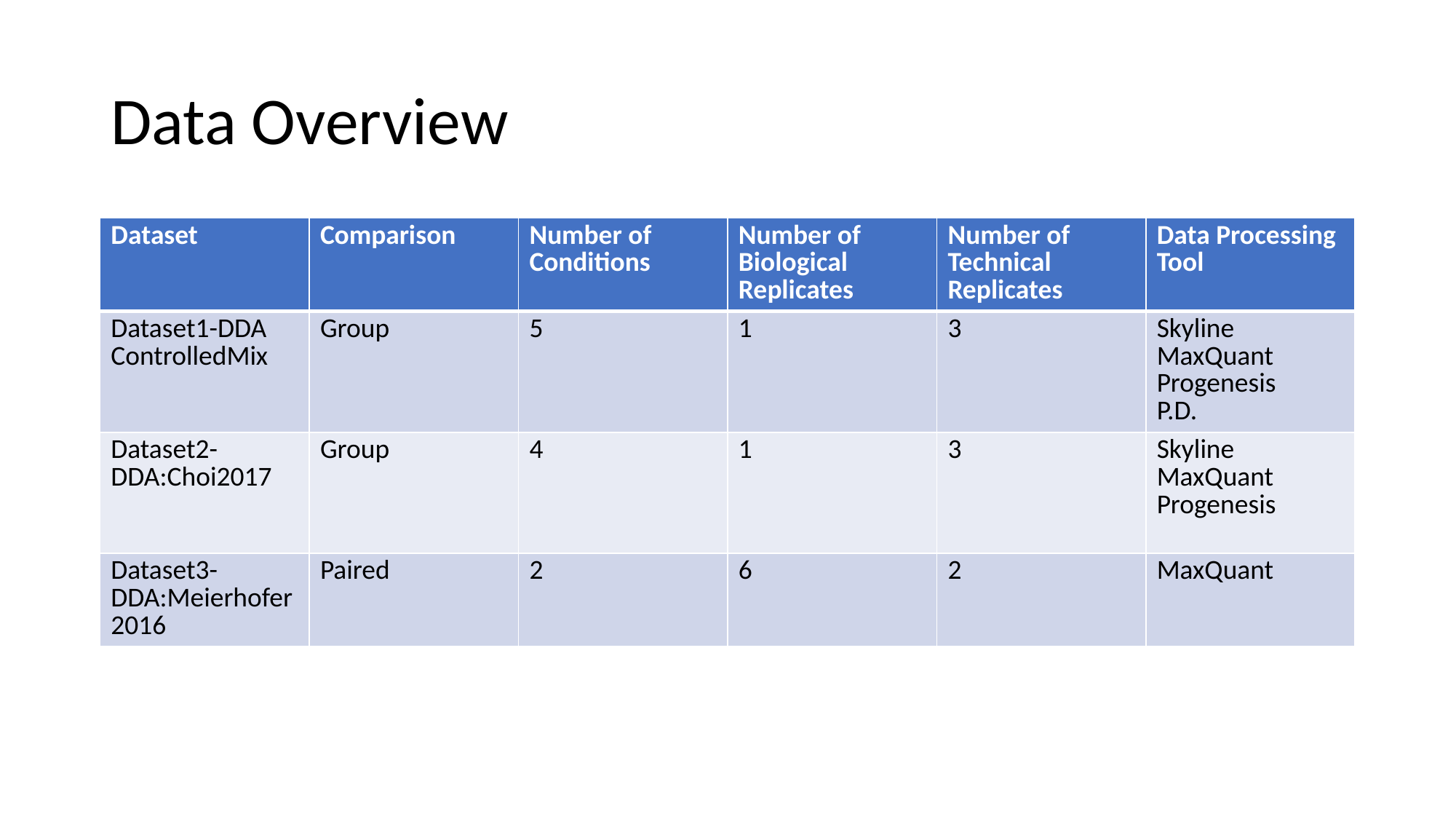

# Data Overview
| Dataset | Comparison | Number of Conditions | Number of Biological Replicates | Number of Technical Replicates | Data Processing Tool |
| --- | --- | --- | --- | --- | --- |
| Dataset1-DDA ControlledMix | Group | 5 | 1 | 3 | Skyline MaxQuant Progenesis P.D. |
| Dataset2-DDA:Choi2017 | Group | 4 | 1 | 3 | Skyline MaxQuant Progenesis |
| Dataset3-DDA:Meierhofer2016 | Paired | 2 | 6 | 2 | MaxQuant |